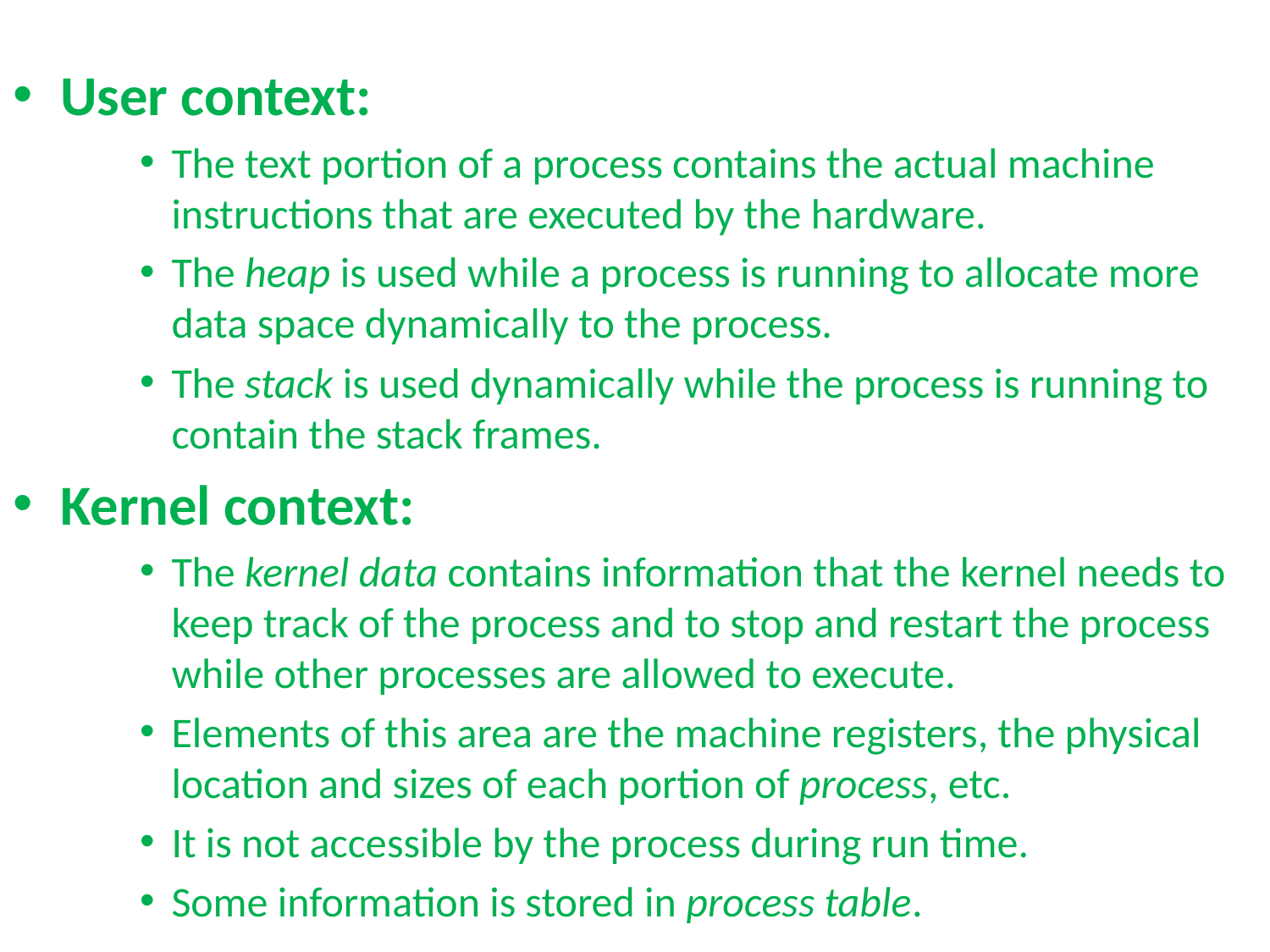

#
User context:
The text portion of a process contains the actual machine instructions that are executed by the hardware.
The heap is used while a process is running to allocate more data space dynamically to the process.
The stack is used dynamically while the process is running to contain the stack frames.
Kernel context:
The kernel data contains information that the kernel needs to keep track of the process and to stop and restart the process while other processes are allowed to execute.
Elements of this area are the machine registers, the physical location and sizes of each portion of process, etc.
It is not accessible by the process during run time.
Some information is stored in process table.